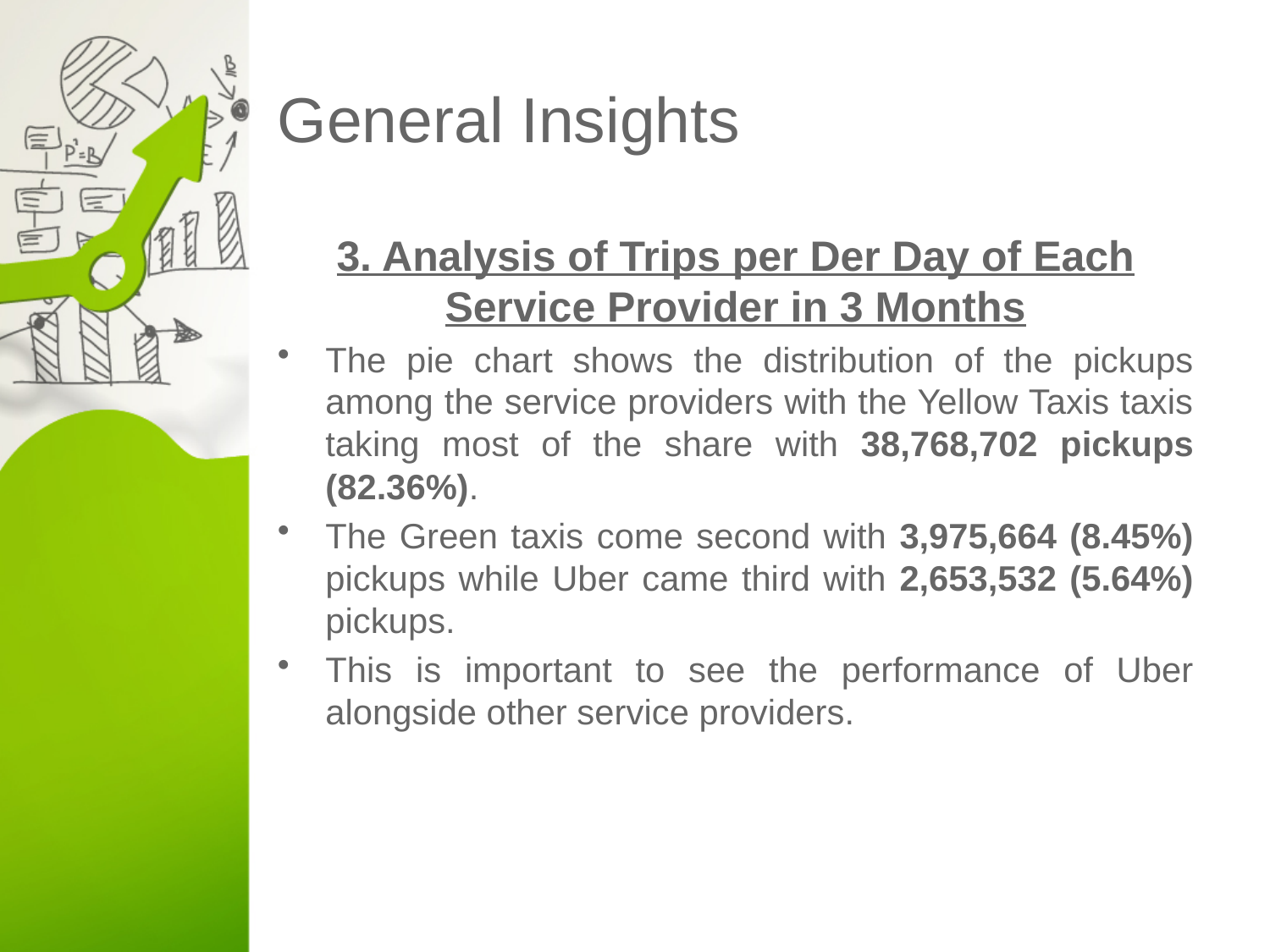

# General Insights
3. Analysis of Trips per Der Day of Each Service Provider in 3 Months
The pie chart shows the distribution of the pickups among the service providers with the Yellow Taxis taxis taking most of the share with 38,768,702 pickups (82.36%).
The Green taxis come second with 3,975,664 (8.45%) pickups while Uber came third with 2,653,532 (5.64%) pickups.
This is important to see the performance of Uber alongside other service providers.